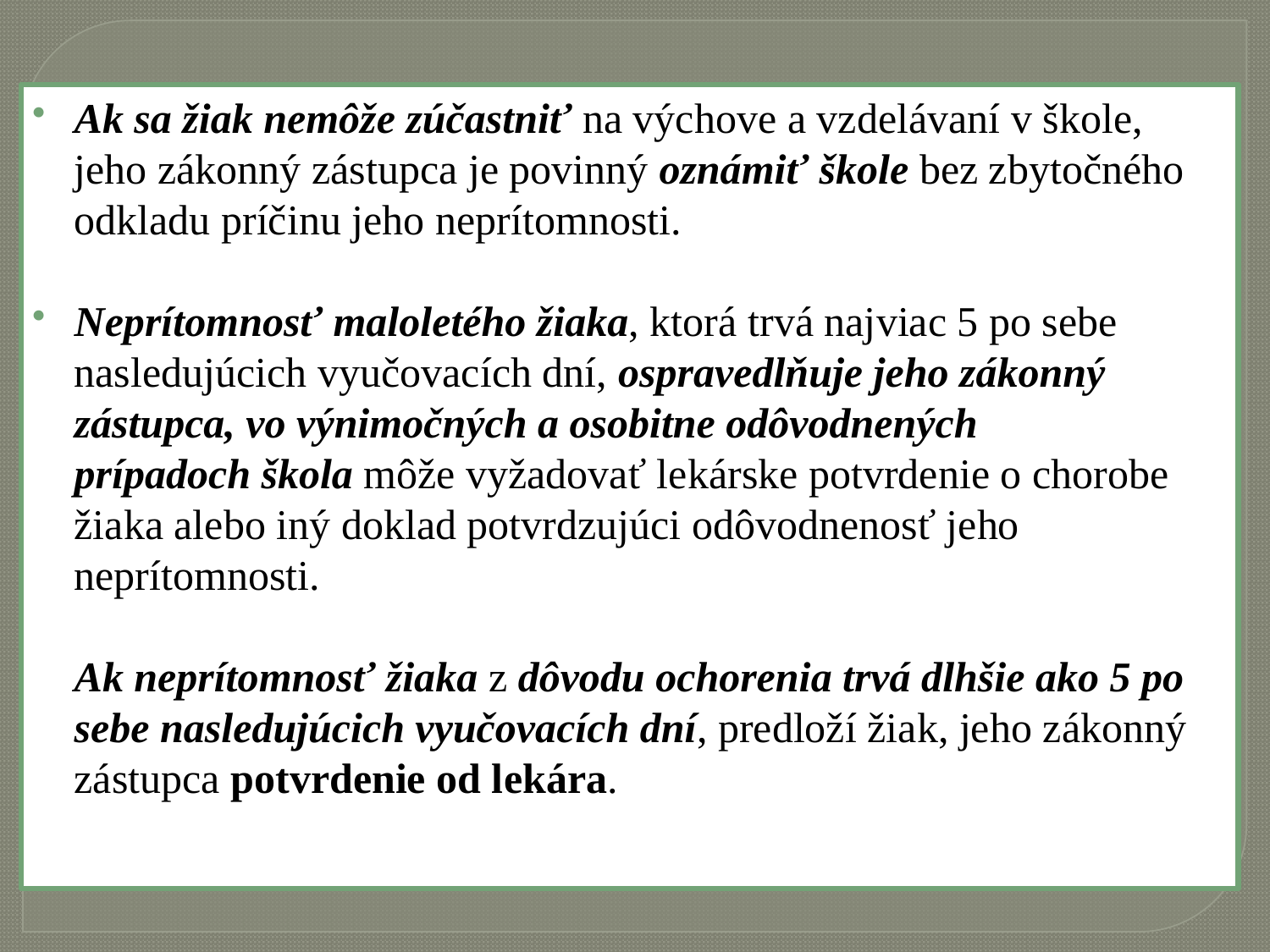

Ak sa žiak nemôže zúčastniť na výchove a vzdelávaní v škole, jeho zákonný zástupca je povinný oznámiť škole bez zbytočného odkladu príčinu jeho neprítomnosti.

Neprítomnosť maloletého žiaka, ktorá trvá najviac 5 po sebe nasledujúcich vyučovacích dní, ospravedlňuje jeho zákonný zástupca, vo výnimočných a osobitne odôvodnených
	prípadoch škola môže vyžadovať lekárske potvrdenie o chorobe žiaka alebo iný doklad potvrdzujúci odôvodnenosť jeho neprítomnosti.

	Ak neprítomnosť žiaka z dôvodu ochorenia trvá dlhšie ako 5 po sebe nasledujúcich vyučovacích dní, predloží žiak, jeho zákonný zástupca potvrdenie od lekára.